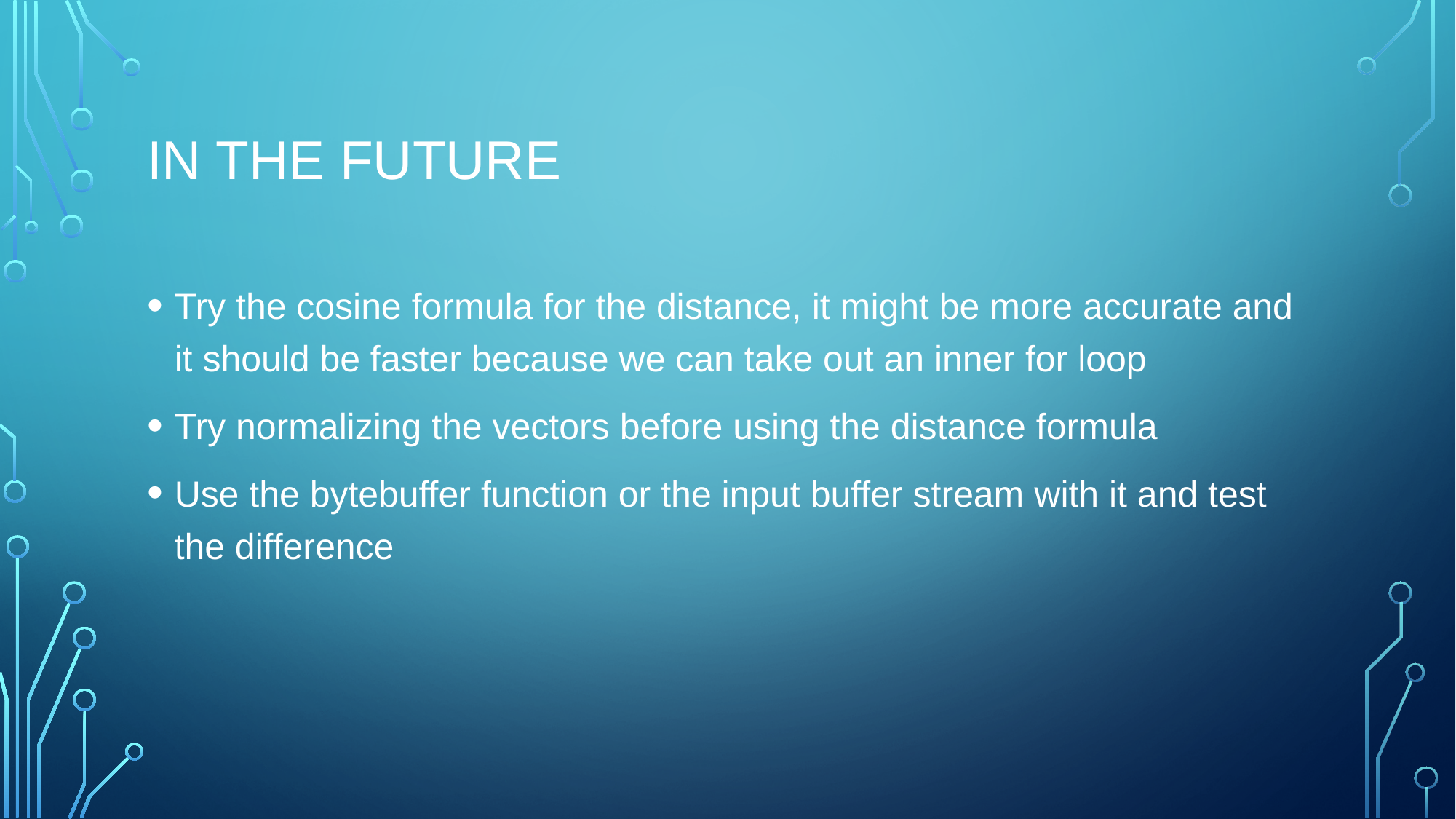

# In the Future
Try the cosine formula for the distance, it might be more accurate and it should be faster because we can take out an inner for loop
Try normalizing the vectors before using the distance formula
Use the bytebuffer function or the input buffer stream with it and test the difference